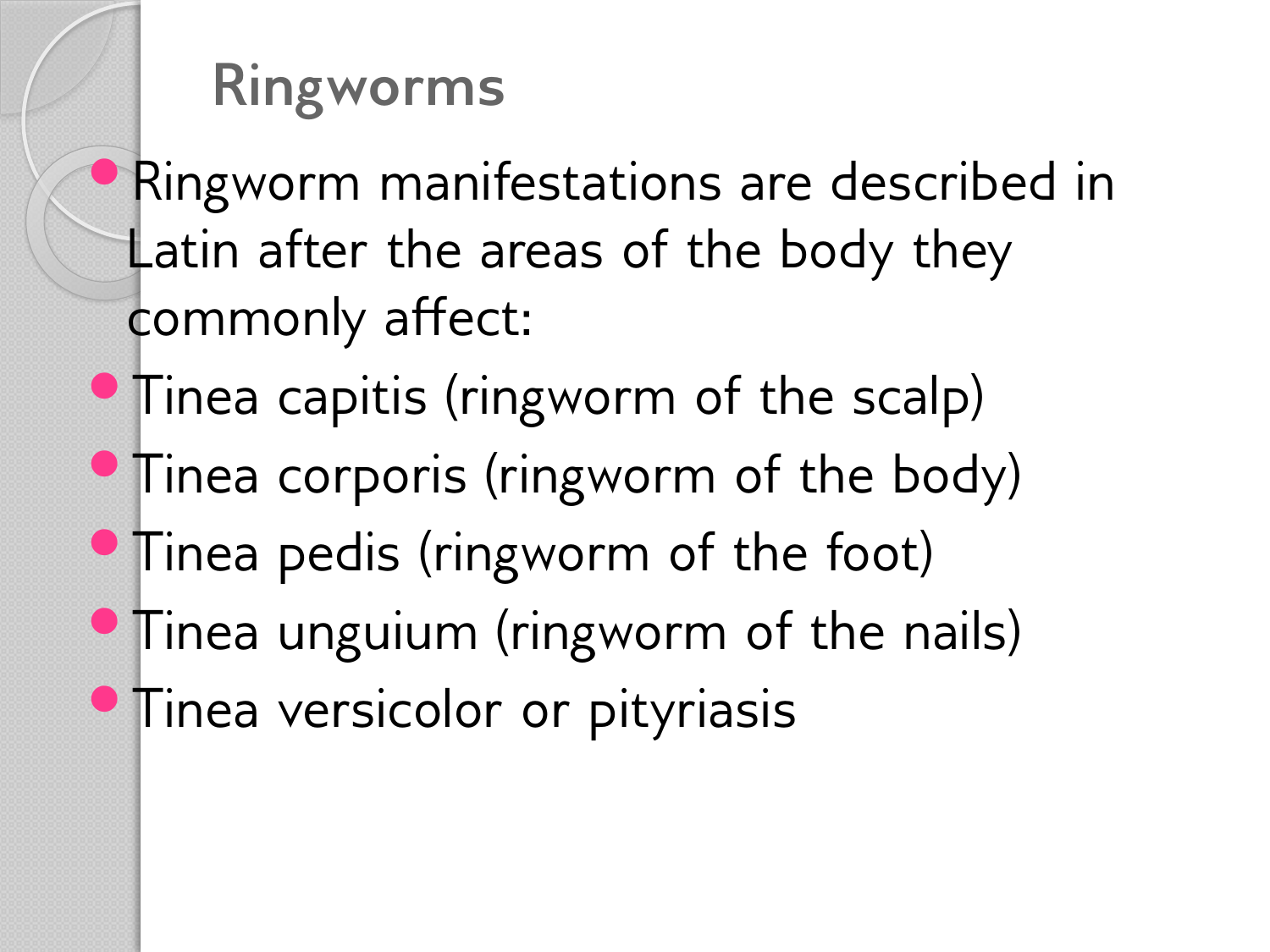

# Ringworms
Ringworm manifestations are described in Latin after the areas of the body they commonly affect:
Tinea capitis (ringworm of the scalp)
Tinea corporis (ringworm of the body)
Tinea pedis (ringworm of the foot)
Tinea unguium (ringworm of the nails)
Tinea versicolor or pityriasis